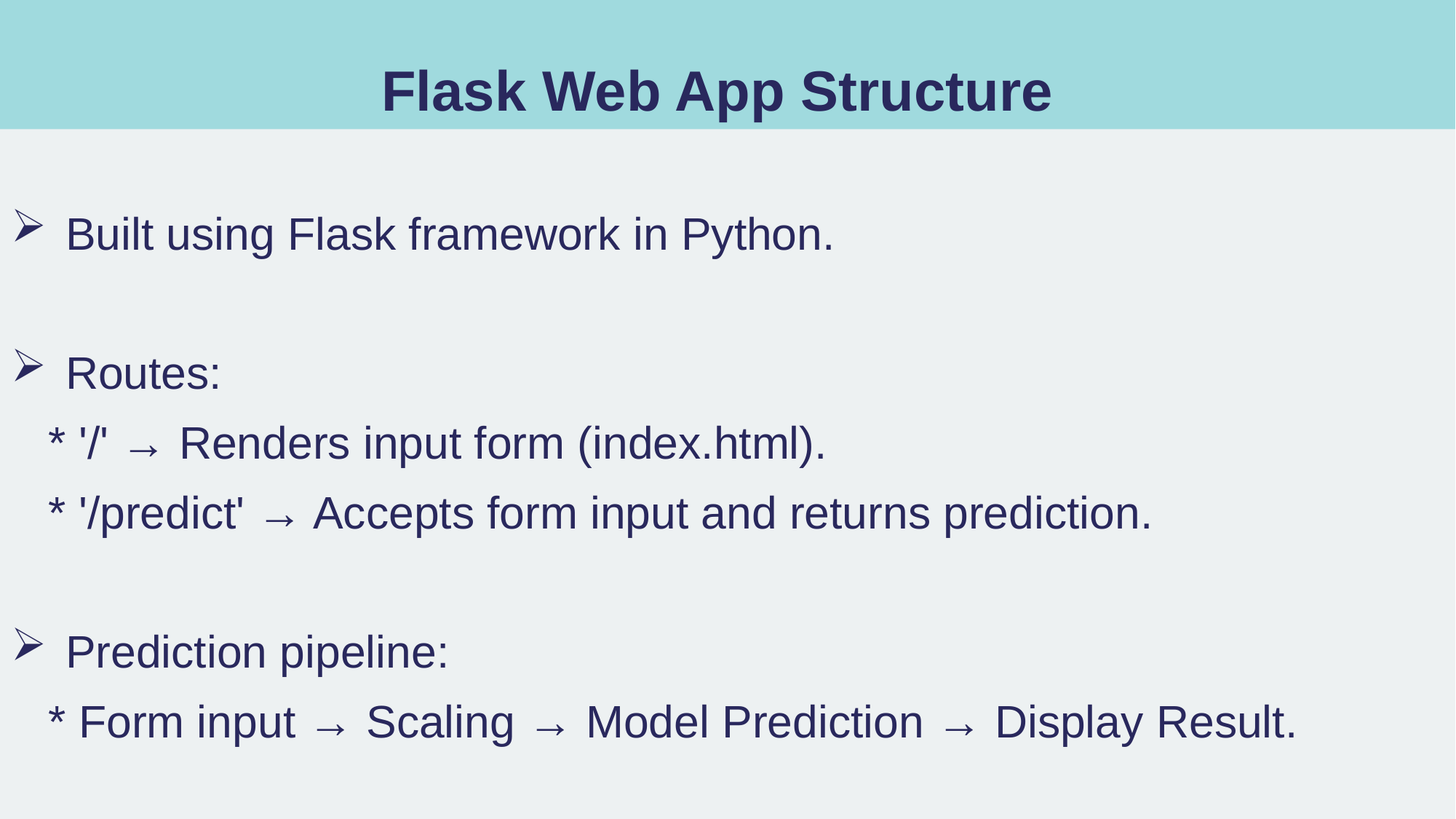

# Flask Web App Structure

Built using Flask framework in Python.

Routes:
   * '/' → Renders input form (index.html).
   * '/predict' → Accepts form input and returns prediction.

Prediction pipeline:
   * Form input → Scaling → Model Prediction → Display Result.